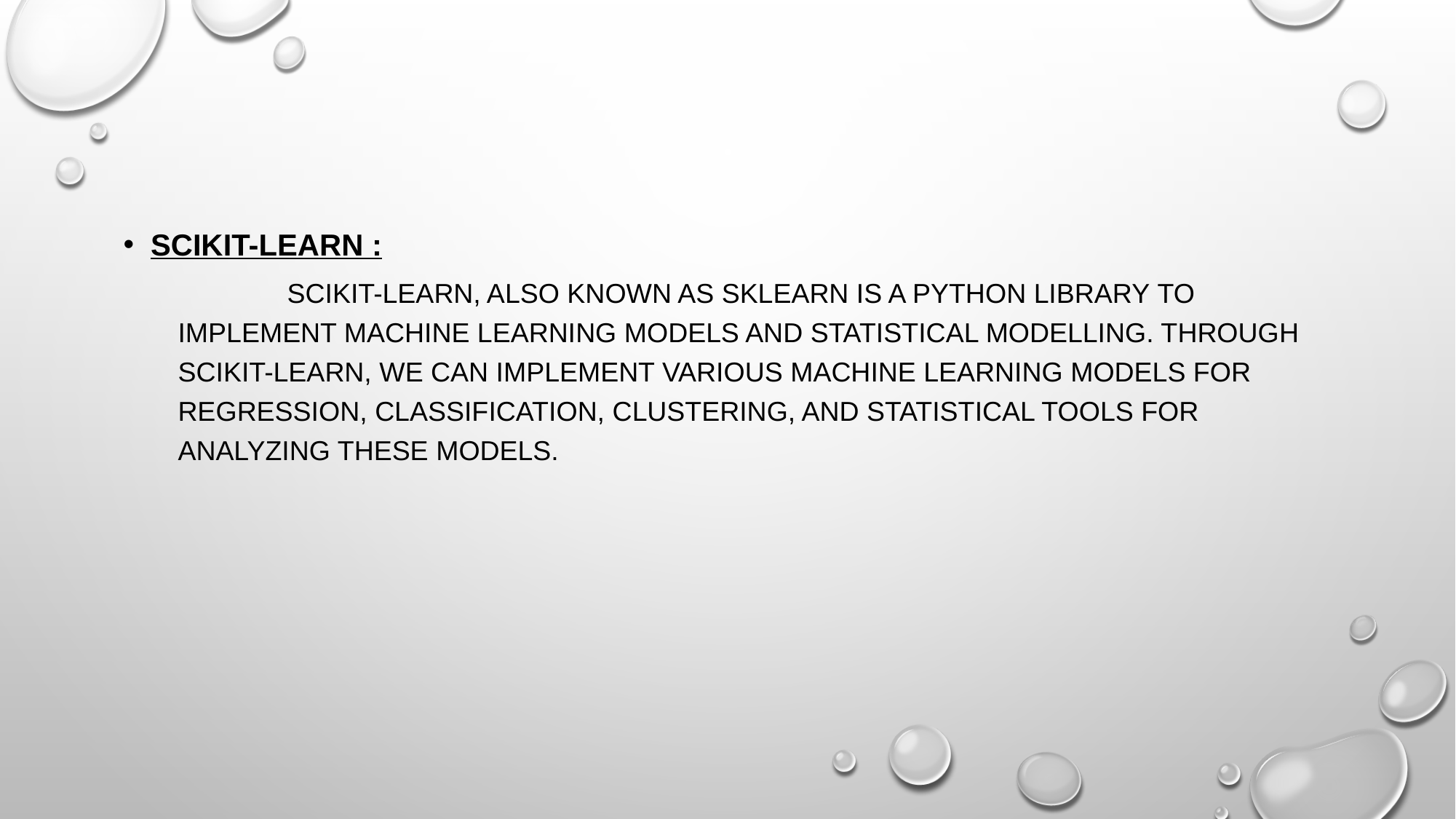

Scikit-Learn :
	Scikit-Learn, also known as sklearn is a python library to implement machine learning models and statistical modelling. Through scikit-learn, we can implement various machine learning models for regression, classification, clustering, and statistical tools for analyzing these models.